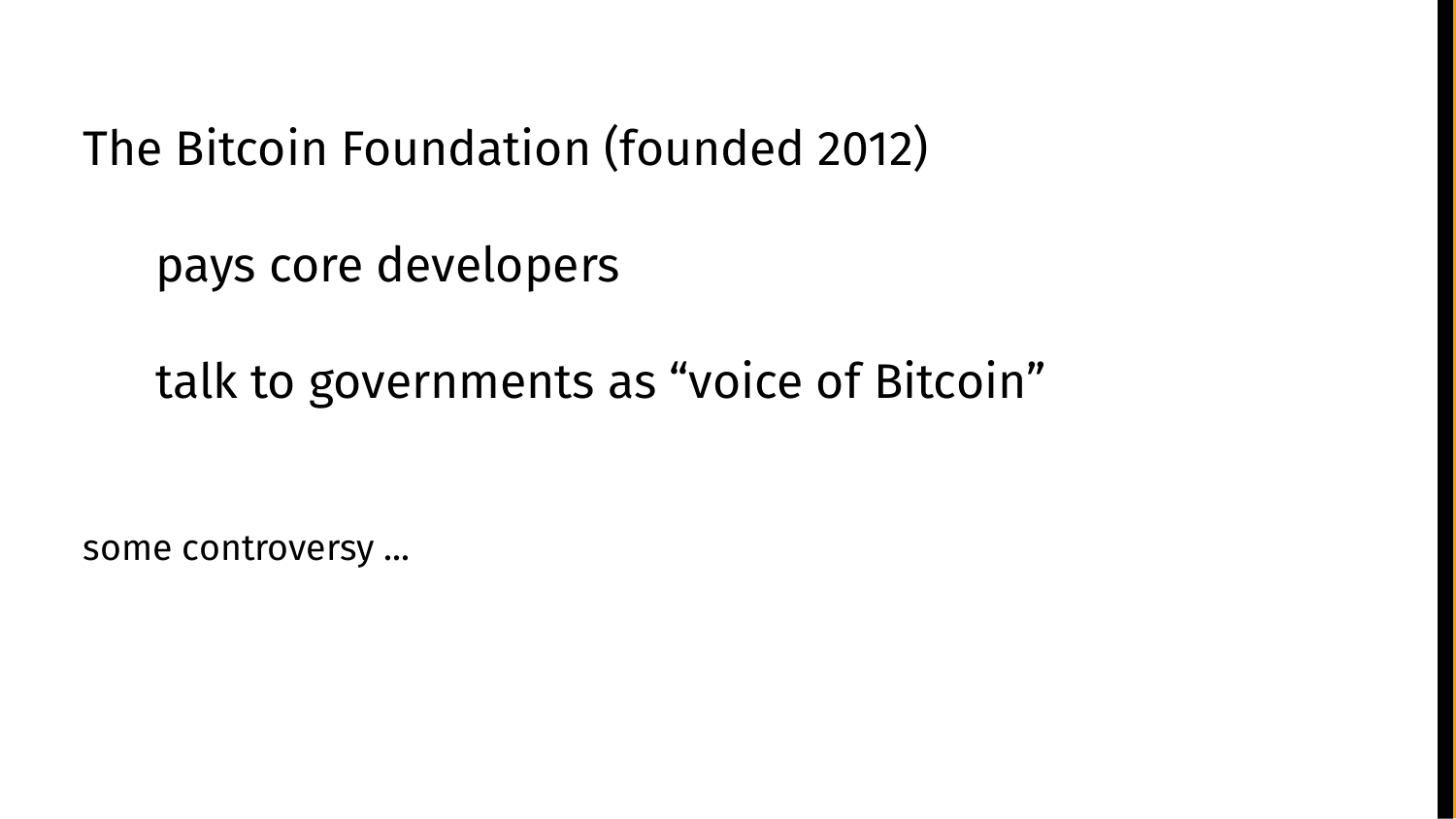

The Bitcoin Foundation (founded 2012)

pays core developers

talk to governments as “voice of Bitcoin”

some controversy ...